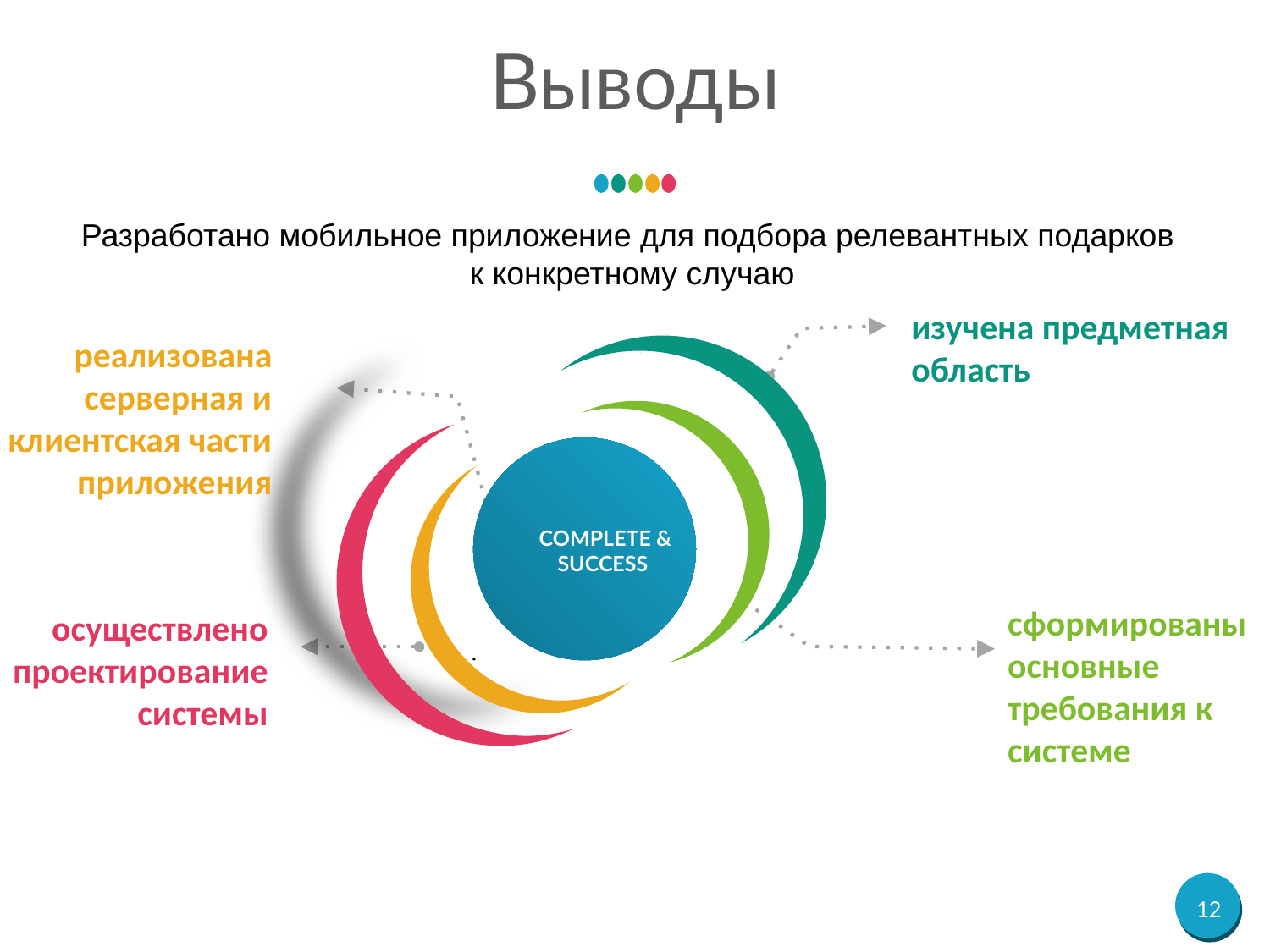

# Выводы
Разработано мобильное приложение для подбора релевантных подарков
к конкретному случаю

COMPLETE &
SUCCESS
изучена предметная область

реализована серверная и клиентская части приложения

сформированы основные требования к системе

осуществлено проектирование системы

12